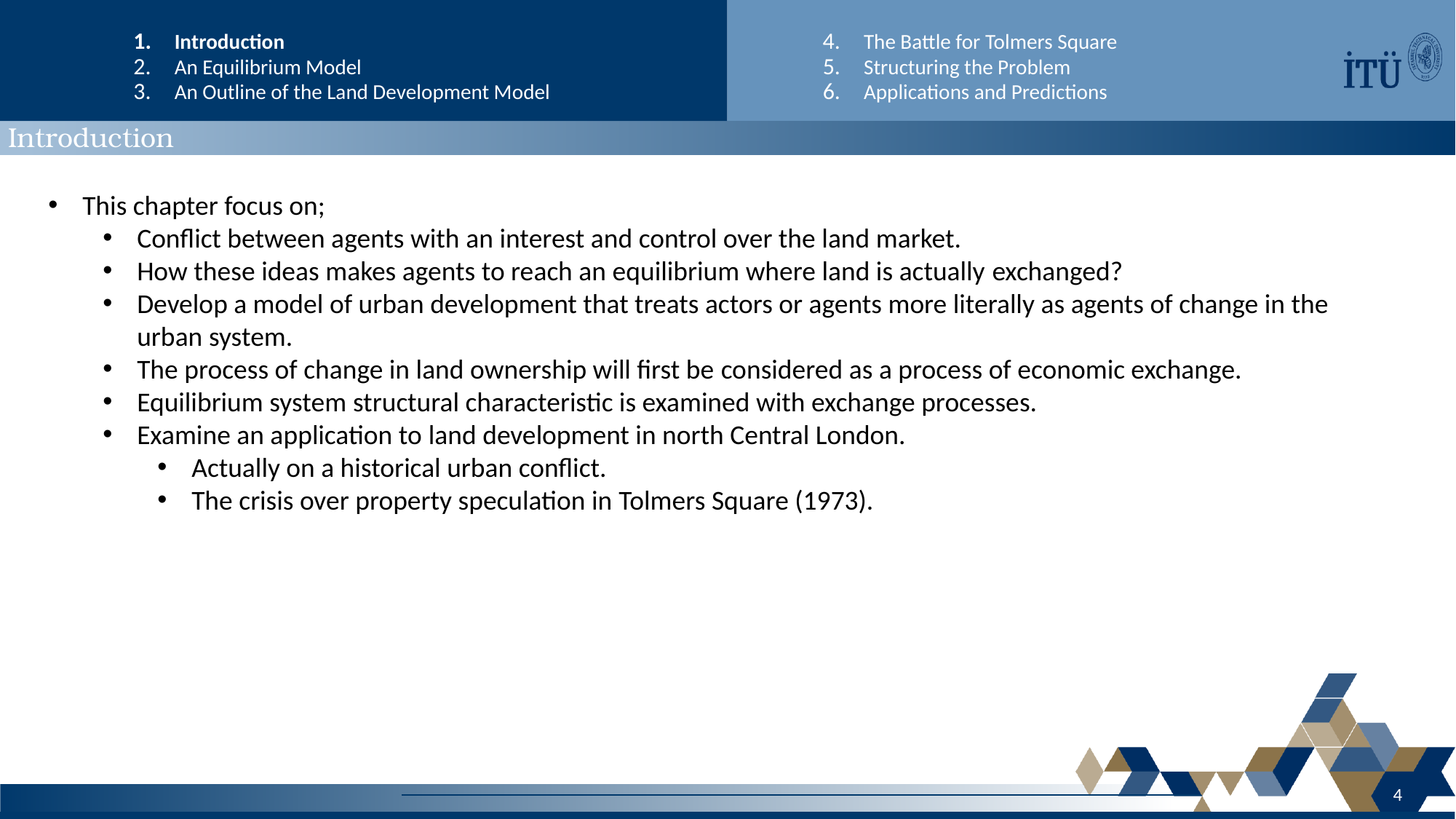

Introduction
An Equilibrium Model
An Outline of the Land Development Model
The Battle for Tolmers Square
Structuring the Problem
Applications and Predictions
Introduction
This chapter focus on;
Conflict between agents with an interest and control over the land market.
How these ideas makes agents to reach an equilibrium where land is actually exchanged?
Develop a model of urban development that treats actors or agents more literally as agents of change in the urban system.
The process of change in land ownership will first be considered as a process of economic exchange.
Equilibrium system structural characteristic is examined with exchange processes.
Examine an application to land development in north Central London.
Actually on a historical urban conflict.
The crisis over property speculation in Tolmers Square (1973).

4